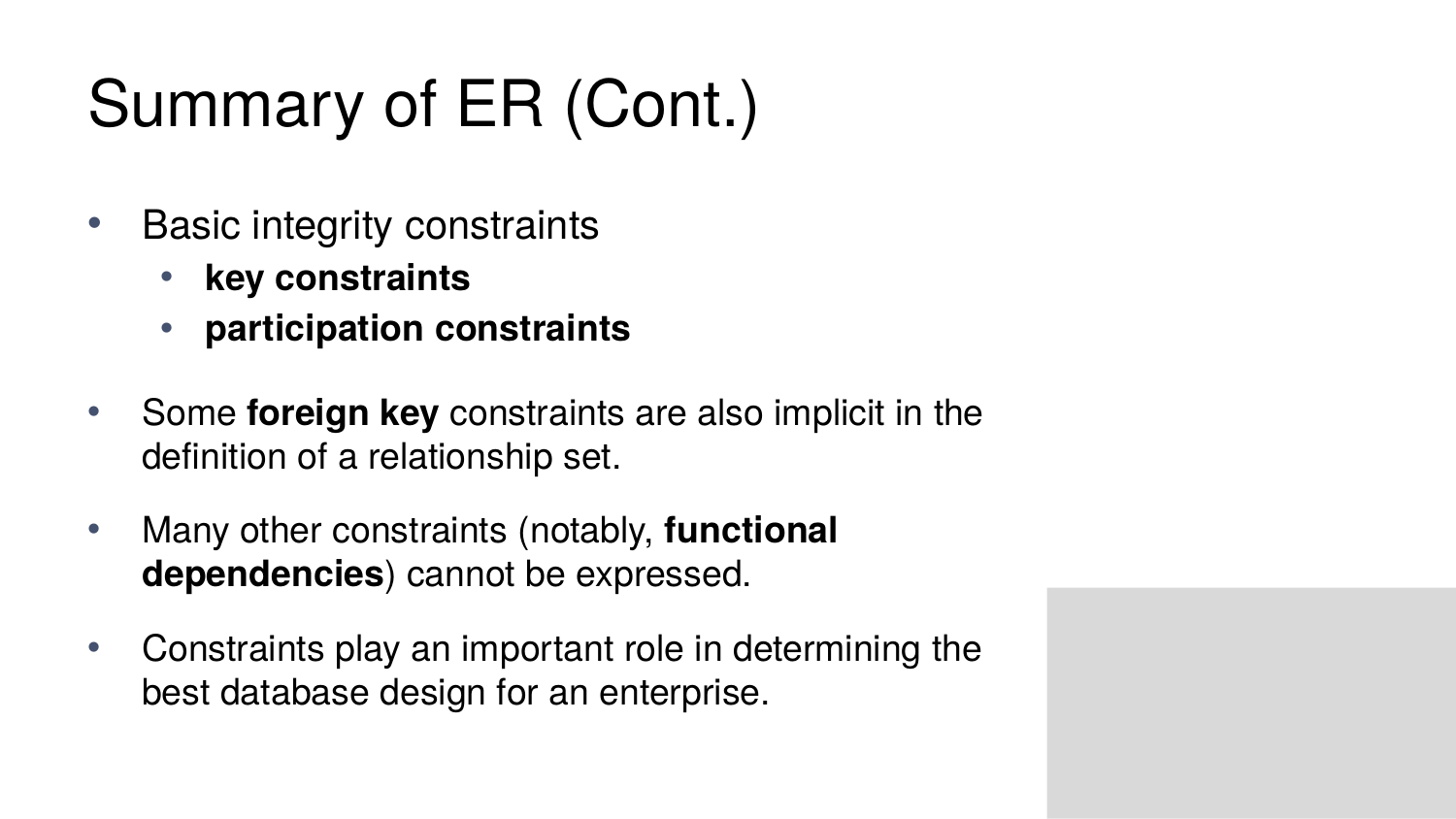

# Summary of ER (Cont.)
Basic integrity constraints
key constraints
participation constraints
Some foreign key constraints are also implicit in the definition of a relationship set.
Many other constraints (notably, functional dependencies) cannot be expressed.
Constraints play an important role in determining the best database design for an enterprise.